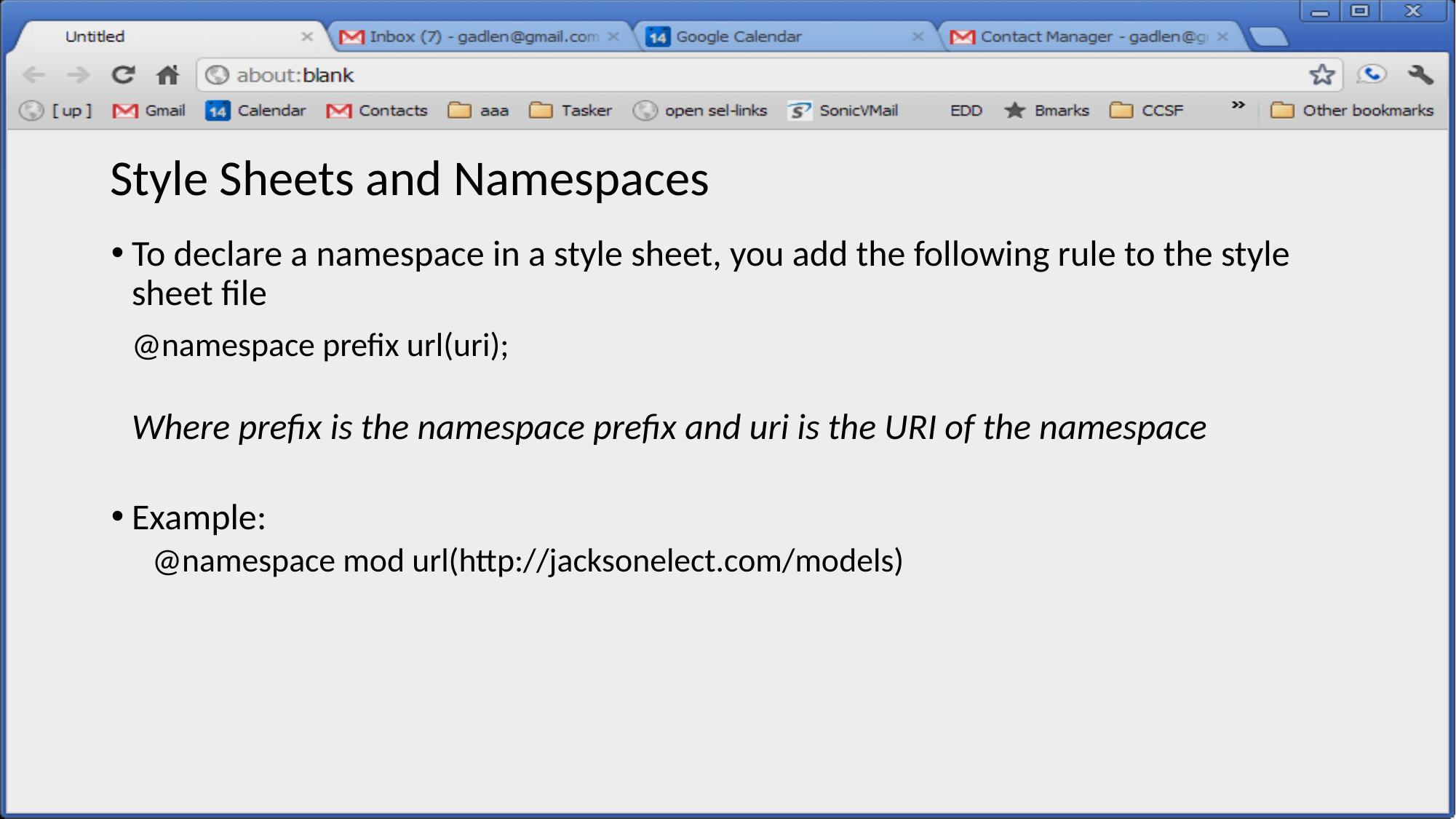

# Style Sheets and Namespaces
To declare a namespace in a style sheet, you add the following rule to the style sheet file
	@namespace prefix url(uri);
Where prefix is the namespace prefix and uri is the URI of the namespace
Example:
@namespace mod url(http://jacksonelect.com/models)